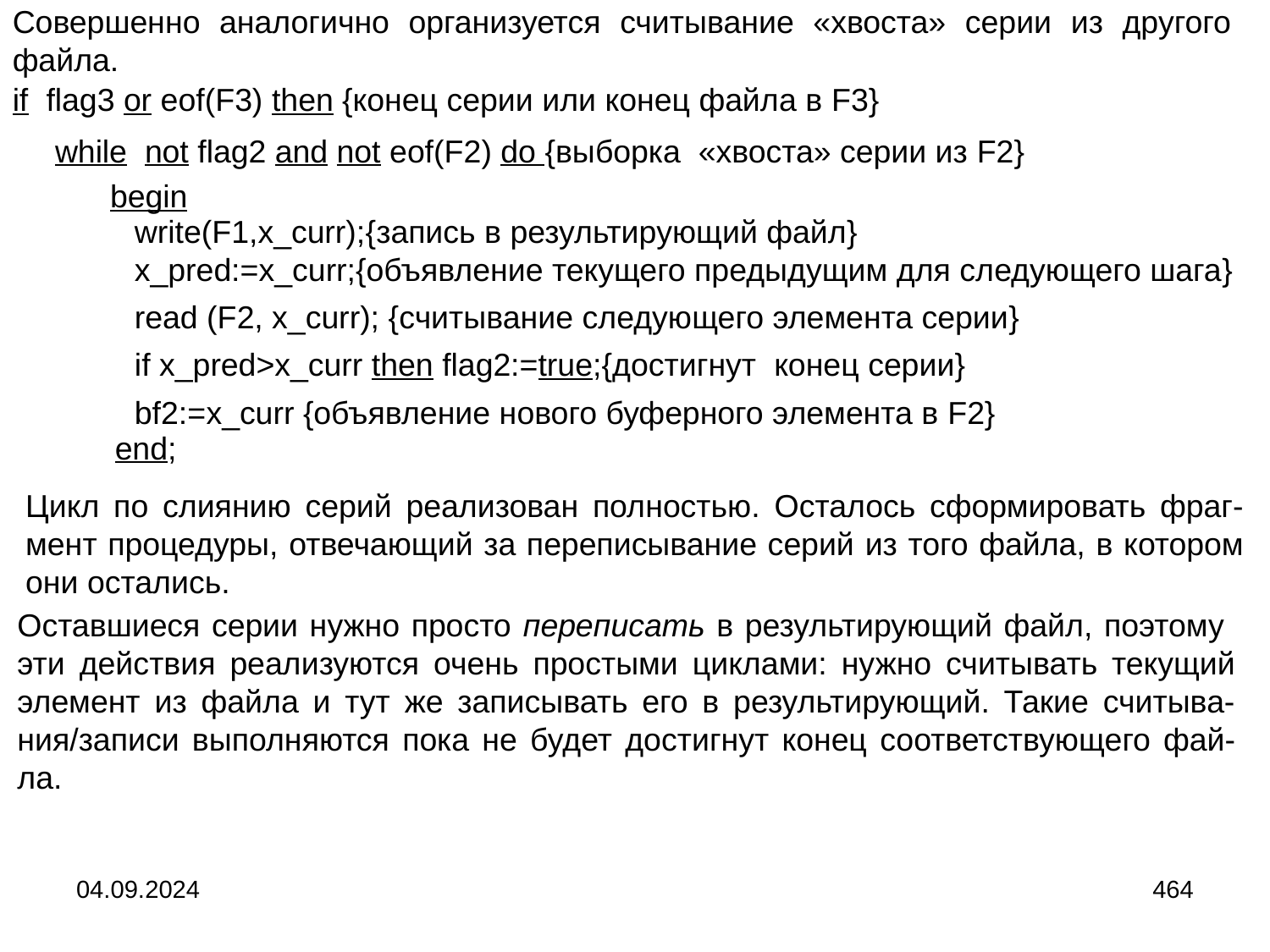

Совершенно аналогично организуется считывание «хвоста» серии из другого файла.
if  flag3 or eof(F3) then {конец серии или конец файла в F3}
while  not flag2 and not eof(F2) do {выборка  «хвоста» серии из F2}
begin
write(F1,x_curr);{запись в результирующий файл}
x_pred:=x_curr;{объявление текущего предыдущим для следующего шага}
read (F2, x_curr); {считывание следующего элемента серии}
if x_pred>x_curr then flag2:=true;{достигнут  конец серии}
bf2:=x_curr {объявление нового буферного элемента в F2}
end;
Цикл по слиянию серий реализован полностью. Осталось сформировать фраг-мент процедуры, отвечающий за переписывание серий из того файла, в котором они остались.
Оставшиеся серии нужно просто переписать в результирующий файл, поэтому  эти действия реализуются очень простыми циклами: нужно считывать текущий элемент из файла и тут же записывать его в результирующий. Такие считыва-ния/записи выполняются пока не будет достигнут конец соответствующего фай-ла.
04.09.2024
464